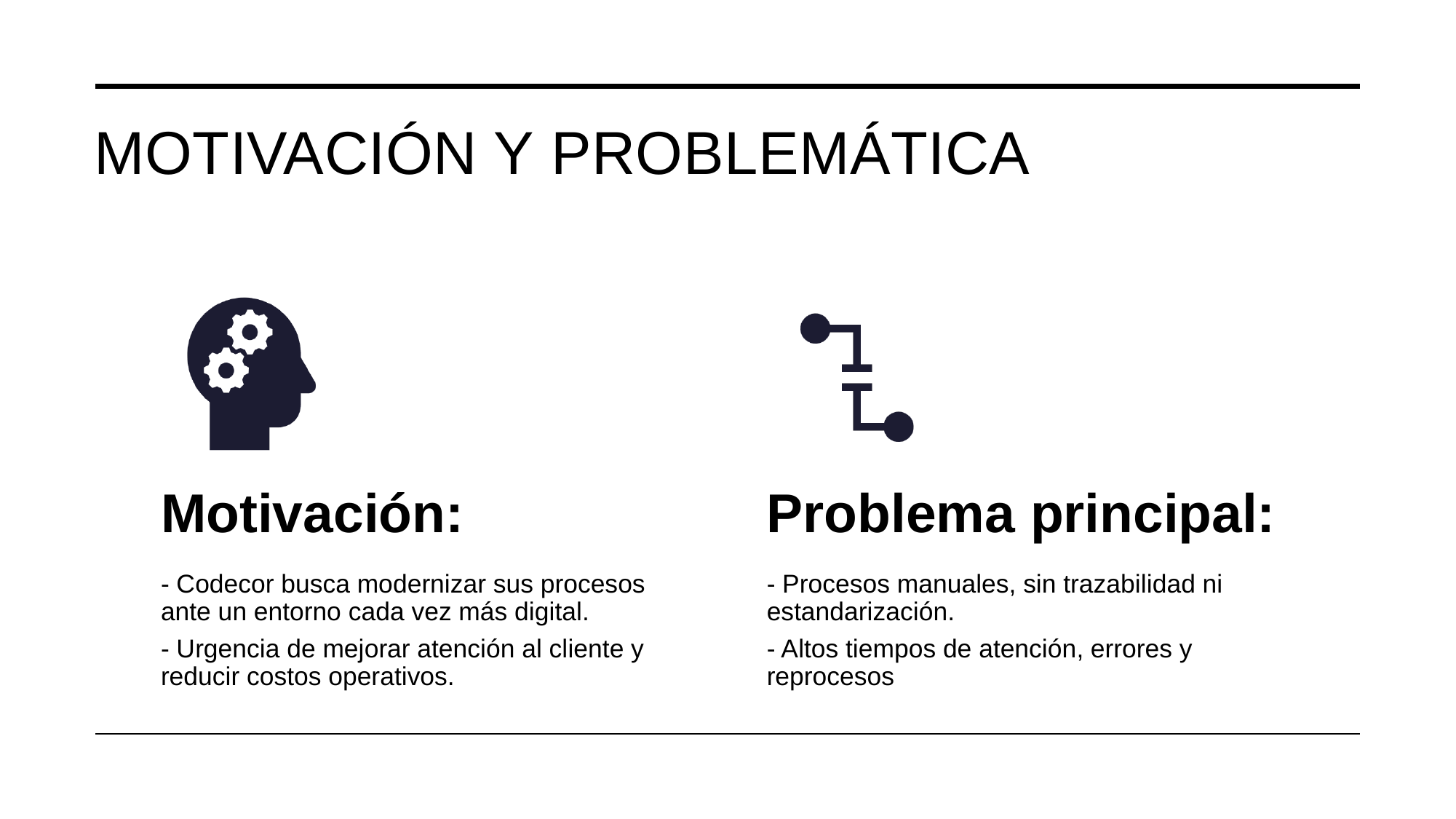

# MOTIVACIÓN Y PROBLEMÁTICA
Motivación:
- Codecor busca modernizar sus procesos ante un entorno cada vez más digital.
- Urgencia de mejorar atención al cliente y reducir costos operativos.
Problema principal:
- Procesos manuales, sin trazabilidad ni estandarización.
- Altos tiempos de atención, errores y reprocesos